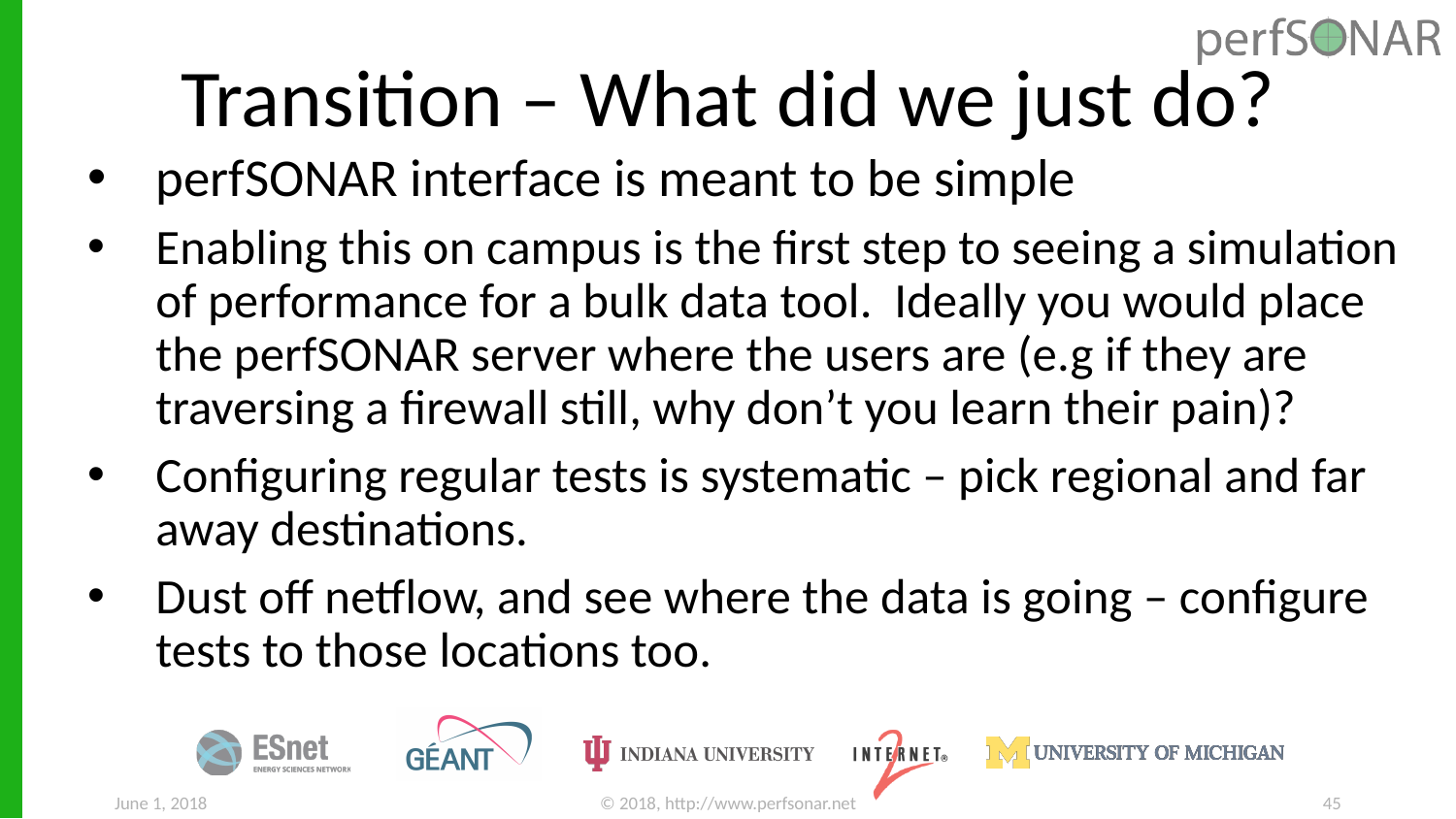

# Transition – What did we just do?
perfSONAR interface is meant to be simple
Enabling this on campus is the first step to seeing a simulation of performance for a bulk data tool.  Ideally you would place the perfSONAR server where the users are (e.g if they are traversing a firewall still, why don’t you learn their pain)?
Configuring regular tests is systematic – pick regional and far away destinations.
Dust off netflow, and see where the data is going – configure tests to those locations too.
June 1, 2018
© 2018, http://www.perfsonar.net
45